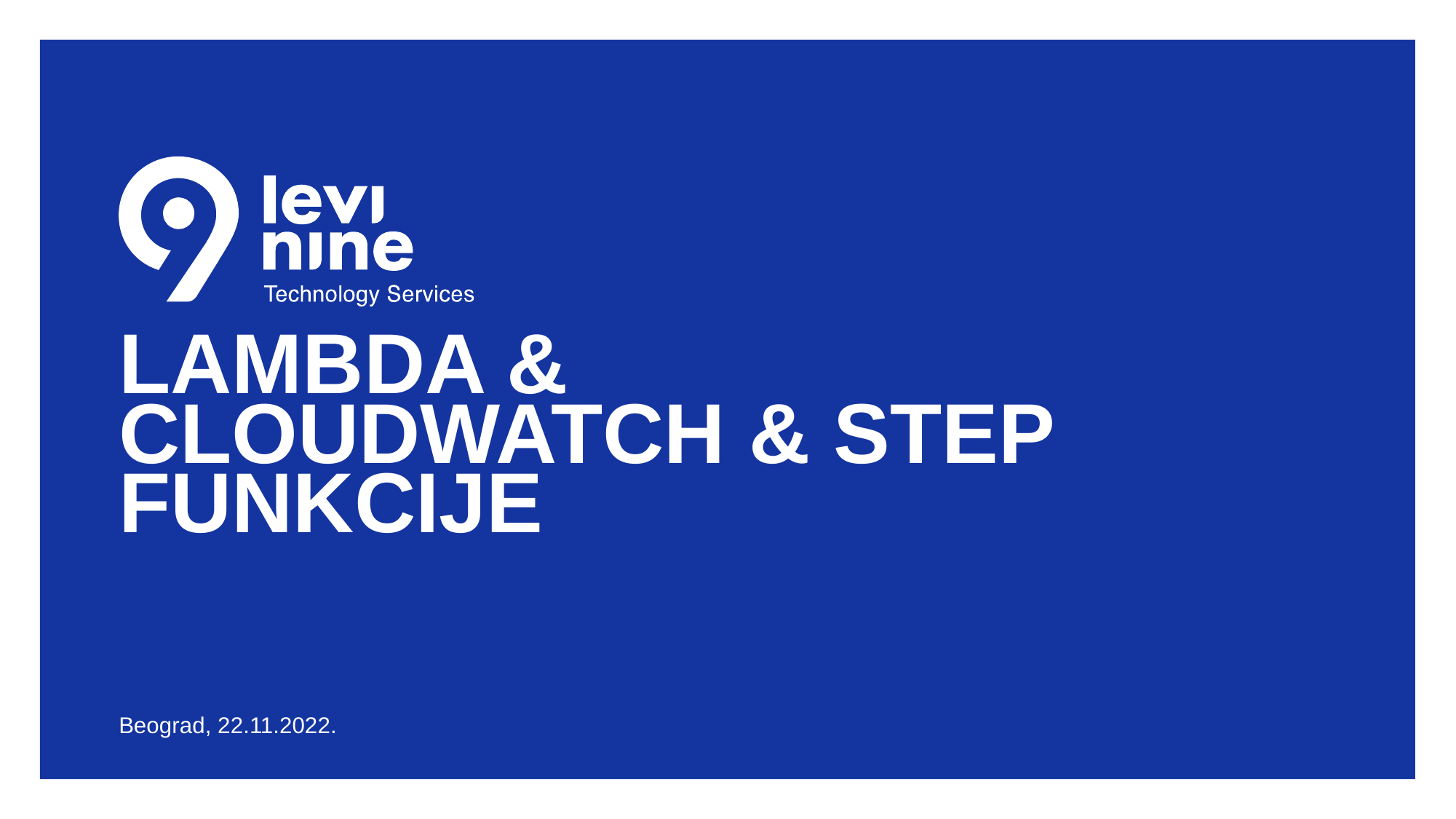

# Lambda & Cloudwatch & Step Funkcije
Beograd, 22.11.2022.